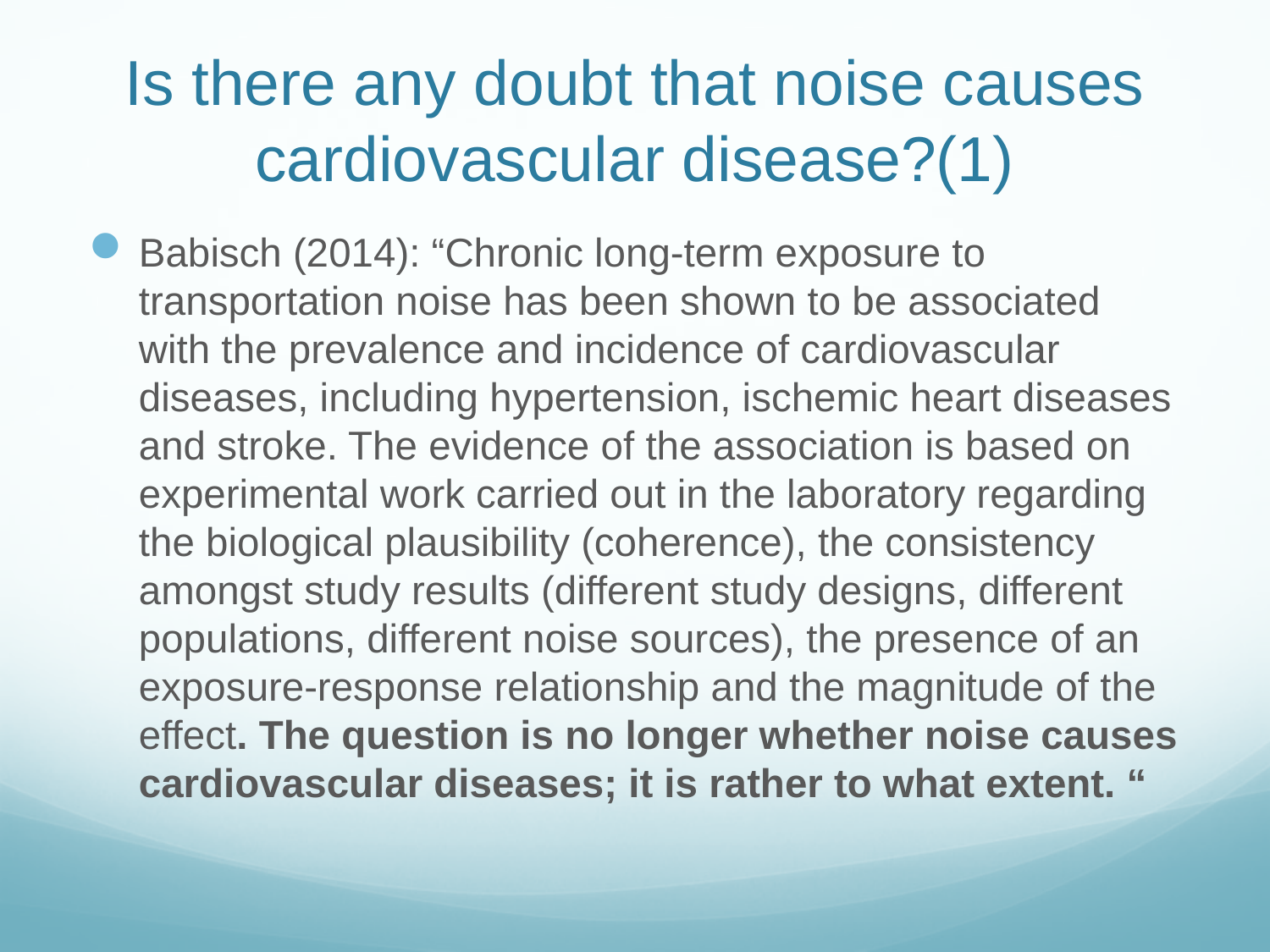

# Is there any doubt that noise causes cardiovascular disease?(1)
Babisch (2014): “Chronic long-term exposure to transportation noise has been shown to be associated with the prevalence and incidence of cardiovascular diseases, including hypertension, ischemic heart diseases and stroke. The evidence of the association is based on experimental work carried out in the laboratory regarding the biological plausibility (coherence), the consistency amongst study results (different study designs, different populations, different noise sources), the presence of an exposure-response relationship and the magnitude of the effect. The question is no longer whether noise causes cardiovascular diseases; it is rather to what extent. “